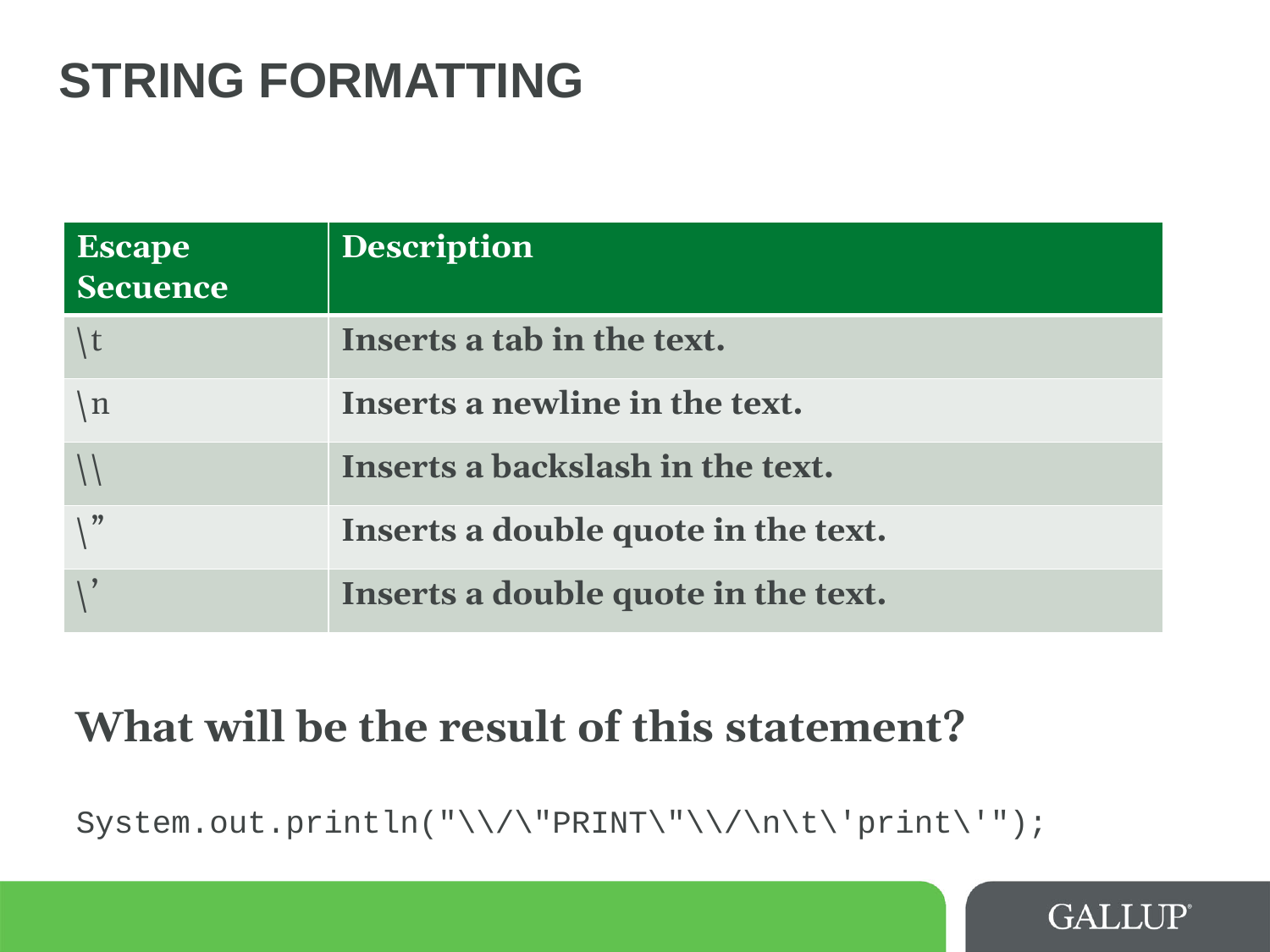

# String Formatting
| Escape Secuence | Description |
| --- | --- |
| \t | Inserts a tab in the text. |
| \n | Inserts a newline in the text. |
| \\ | Inserts a backslash in the text. |
| \” | Inserts a double quote in the text. |
| \’ | Inserts a double quote in the text. |
What will be the result of this statement?

System.out.println("\\/\"PRINT\"\\/\n\t\'print\'");